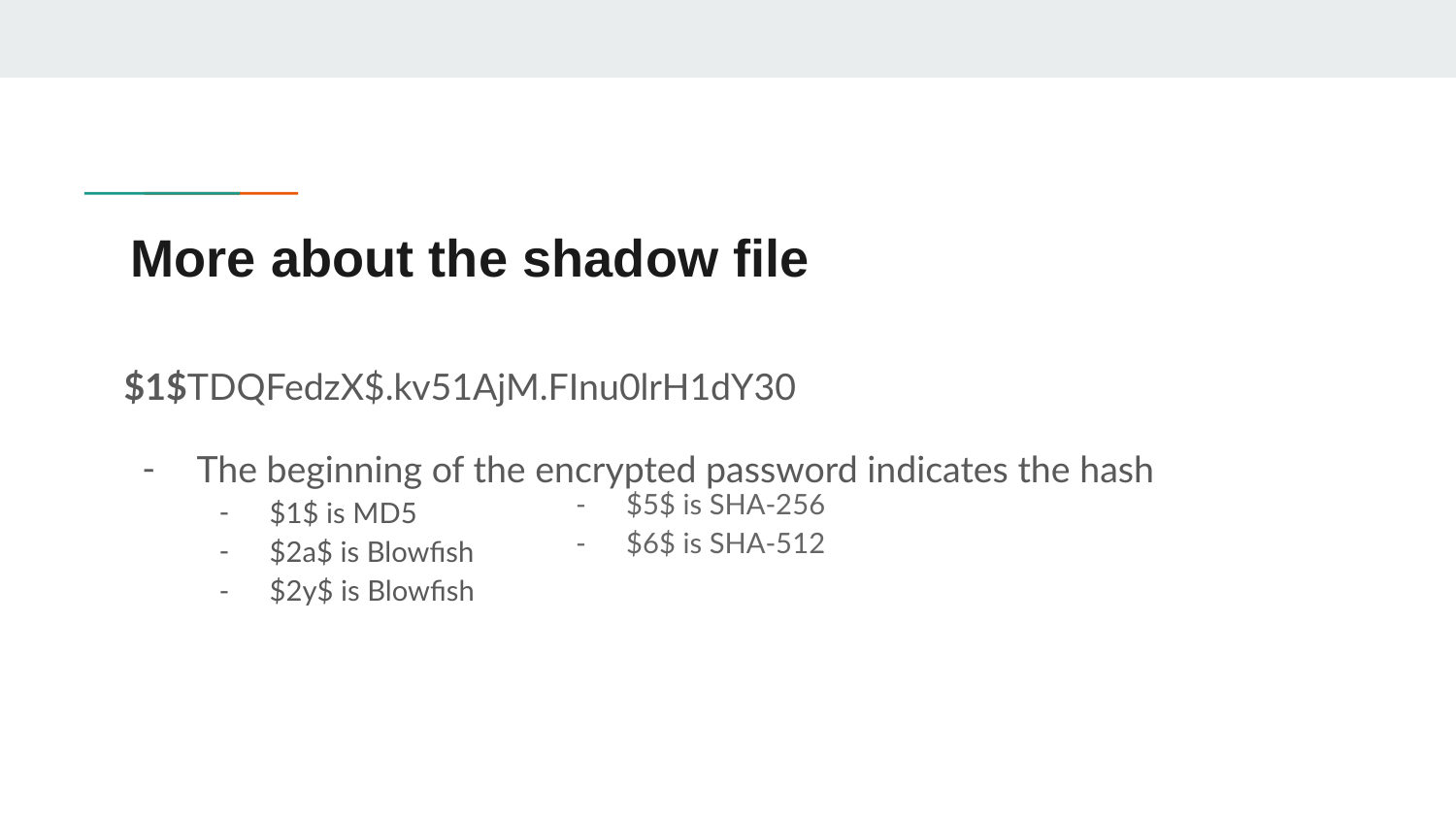

# More about the shadow file
$1$TDQFedzX$.kv51AjM.FInu0lrH1dY30
The beginning of the encrypted password indicates the hash
$1$ is MD5
$2a$ is Blowfish
$2y$ is Blowfish

$5$ is SHA-256
$6$ is SHA-512